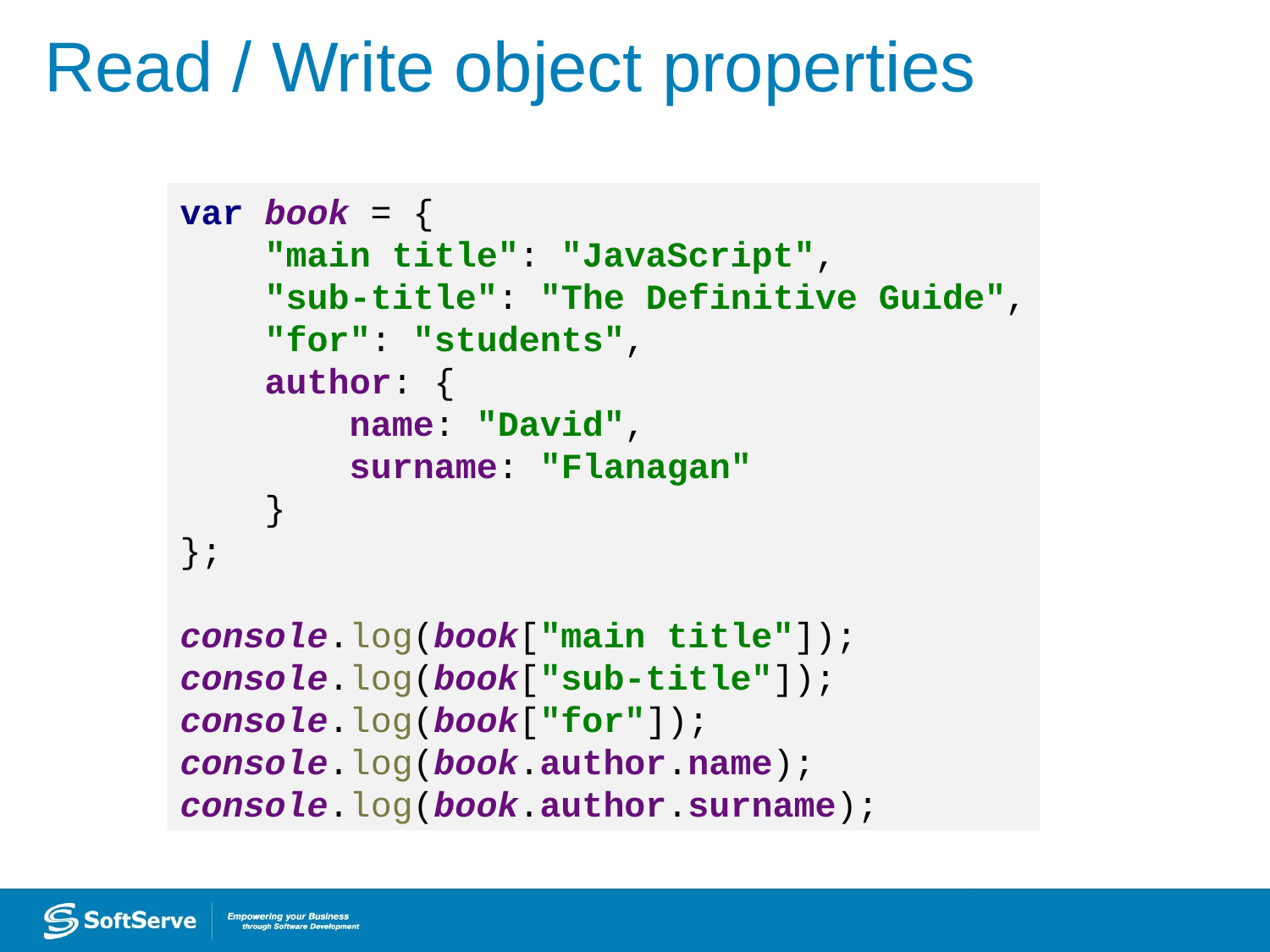

# Read / Write object properties
var book = {
    "main title": "JavaScript",
    "sub-title": "The Definitive Guide",
    "for": "students",
    author: {
        name: "David",
        surname: "Flanagan"
    }
};
console.log(book["main title"]);
console.log(book["sub-title"]);
console.log(book["for"]);
console.log(book.author.name);
console.log(book.author.surname);